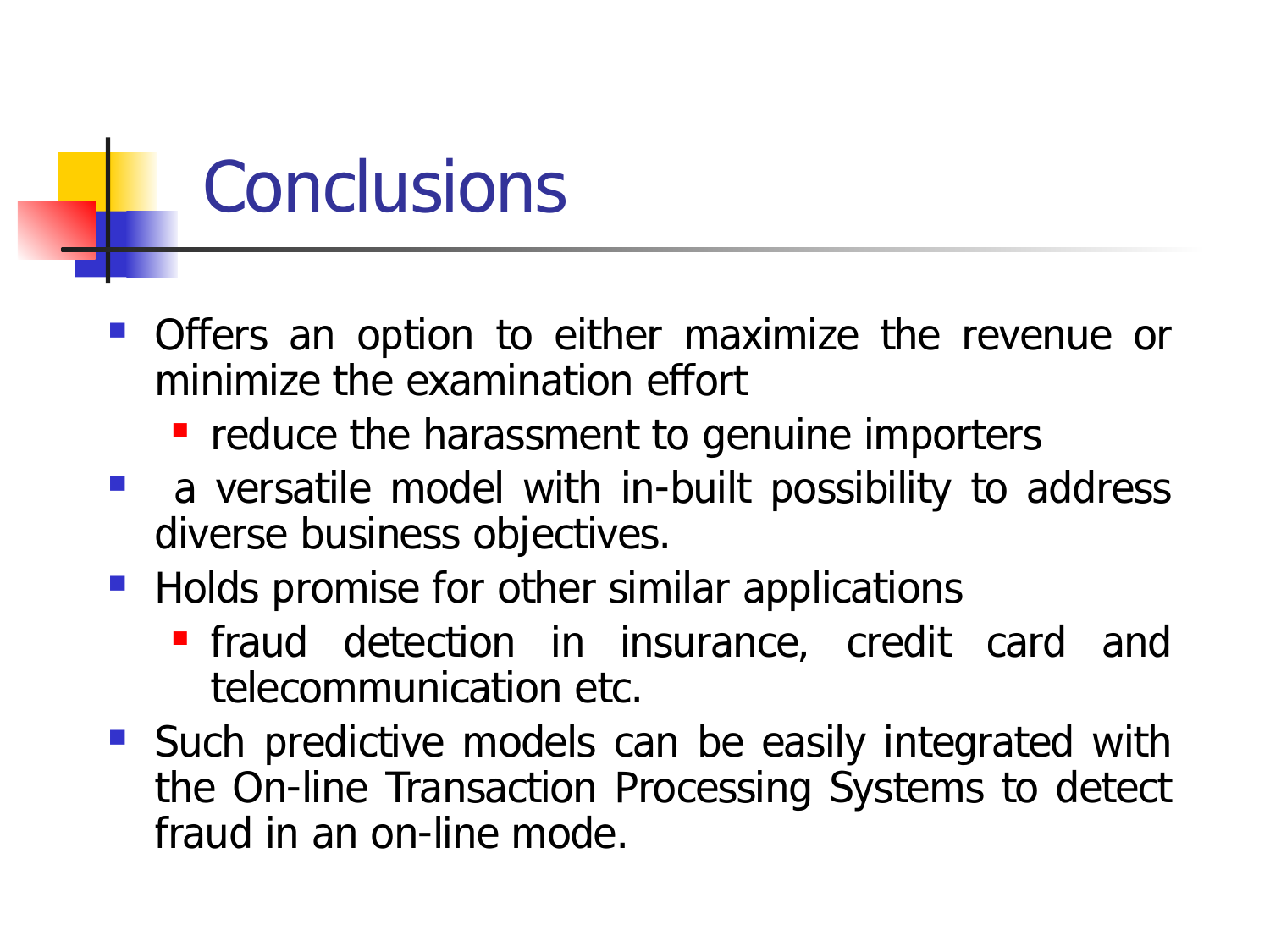

# Conclusions
Offers an option to either maximize the revenue or minimize the examination effort
reduce the harassment to genuine importers
 a versatile model with in-built possibility to address diverse business objectives.
Holds promise for other similar applications
fraud detection in insurance, credit card and telecommunication etc.
Such predictive models can be easily integrated with the On-line Transaction Processing Systems to detect fraud in an on-line mode.